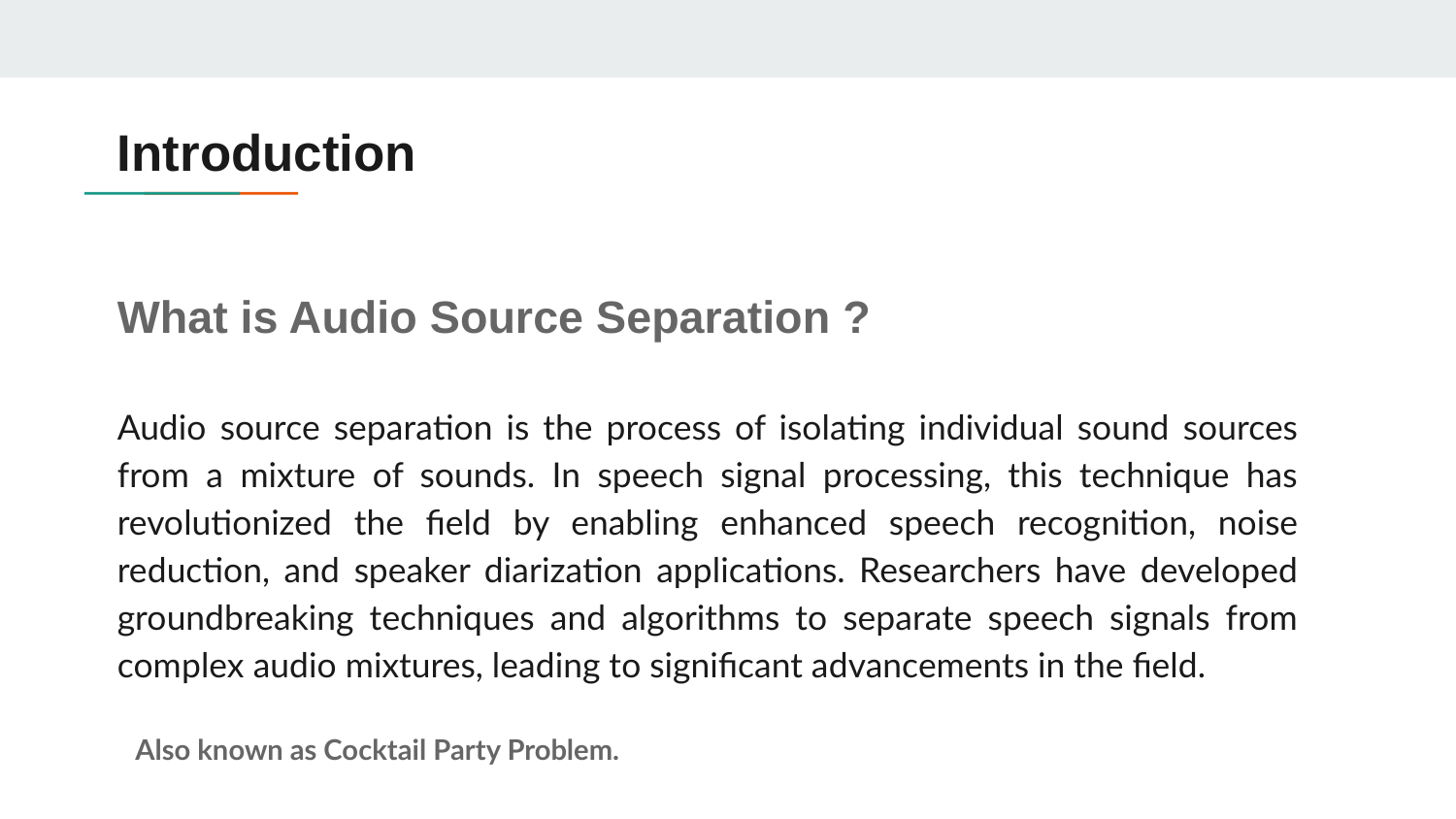

# Introduction
What is Audio Source Separation ?
Audio source separation is the process of isolating individual sound sources from a mixture of sounds. In speech signal processing, this technique has revolutionized the field by enabling enhanced speech recognition, noise reduction, and speaker diarization applications. Researchers have developed groundbreaking techniques and algorithms to separate speech signals from complex audio mixtures, leading to significant advancements in the field.
Also known as Cocktail Party Problem.